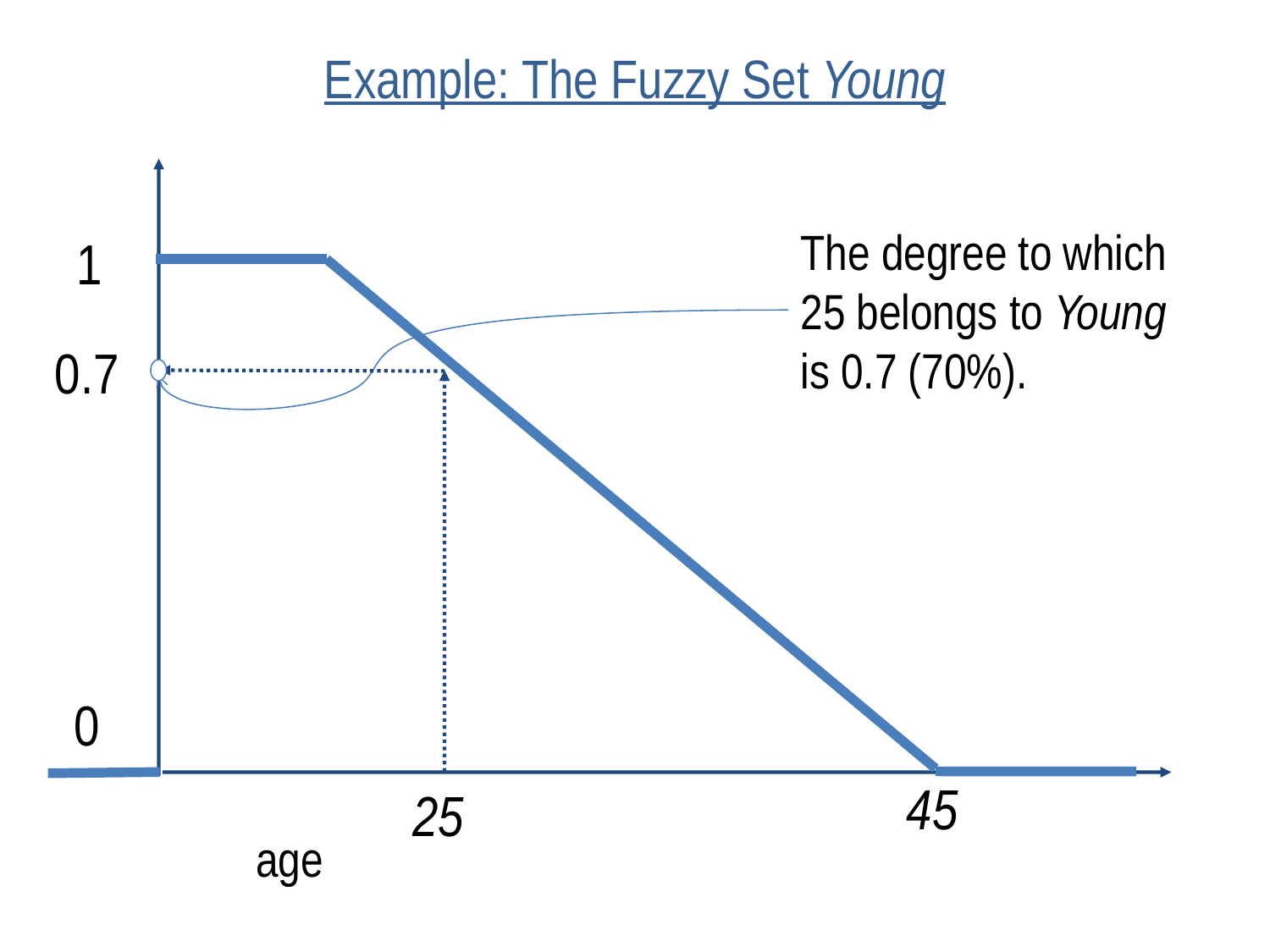

# Example: The Fuzzy Set Young

The degree to which 25 belongs to Young is 0.7 (70%).
1
0.7

0
45

25
age